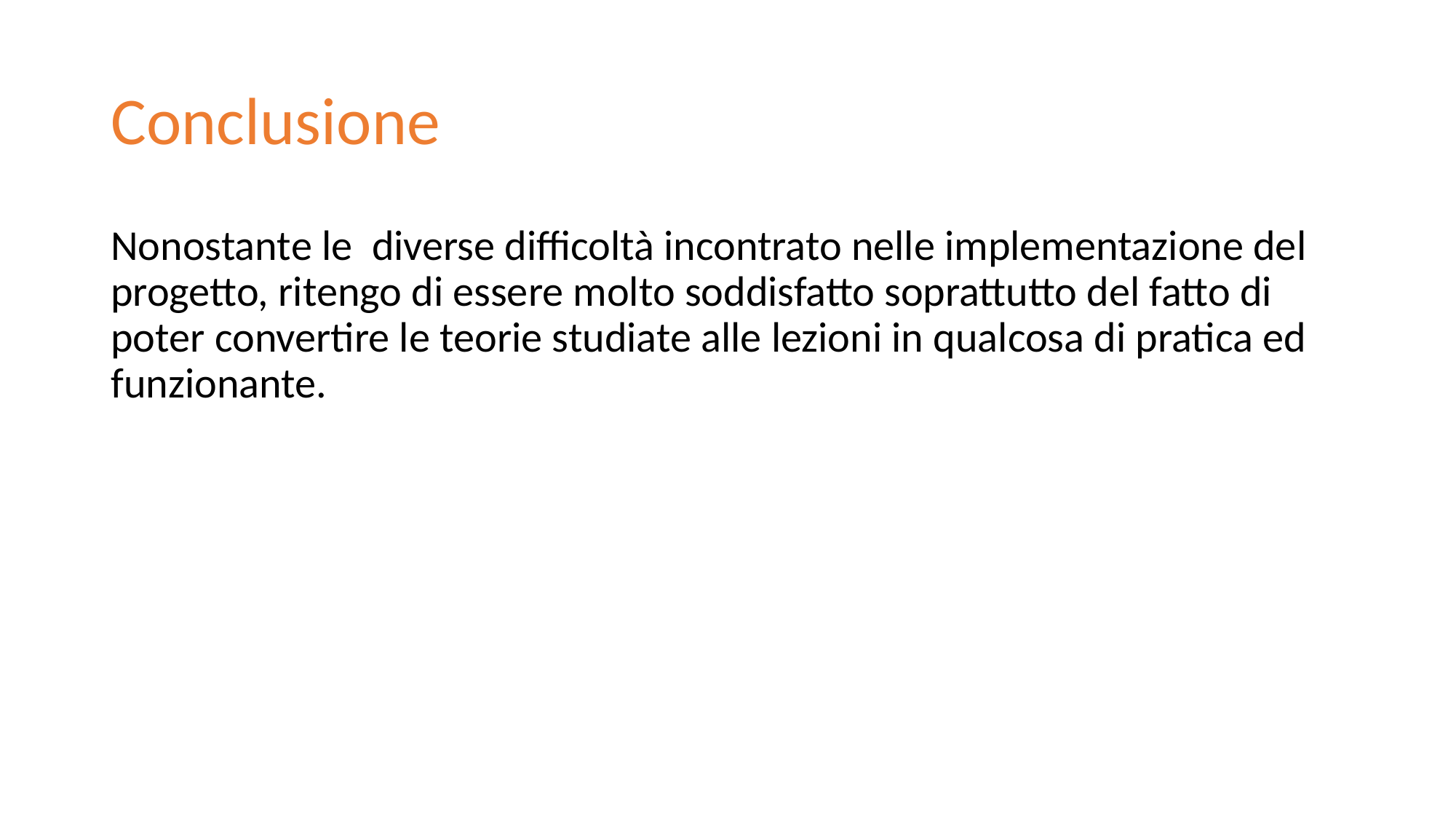

# Conclusione
Nonostante le  diverse difficoltà incontrato nelle implementazione del progetto, ritengo di essere molto soddisfatto soprattutto del fatto di poter convertire le teorie studiate alle lezioni in qualcosa di pratica ed funzionante.